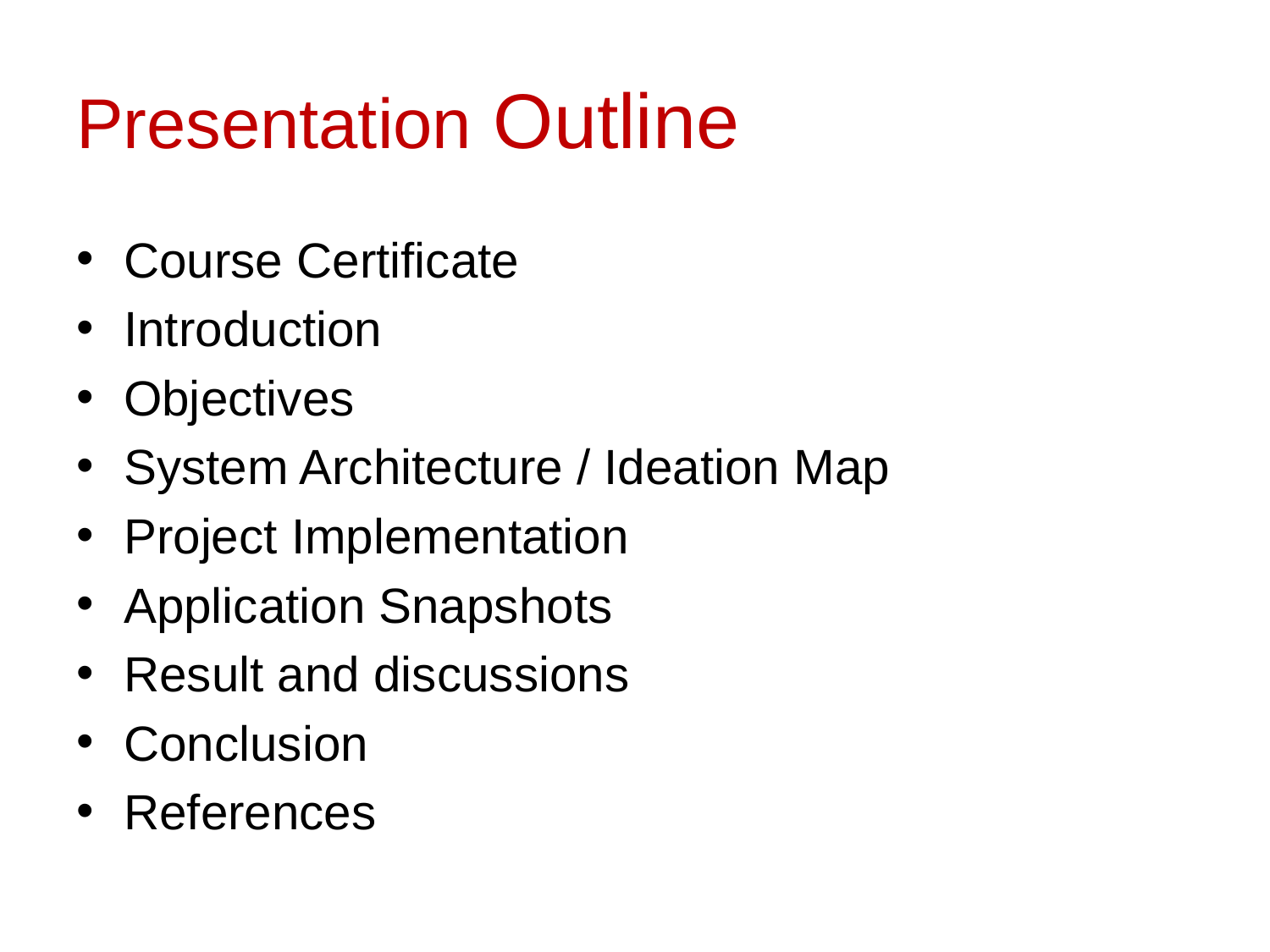

# Presentation Outline
Course Certificate
Introduction
Objectives
System Architecture / Ideation Map
Project Implementation
Application Snapshots
Result and discussions
Conclusion
References